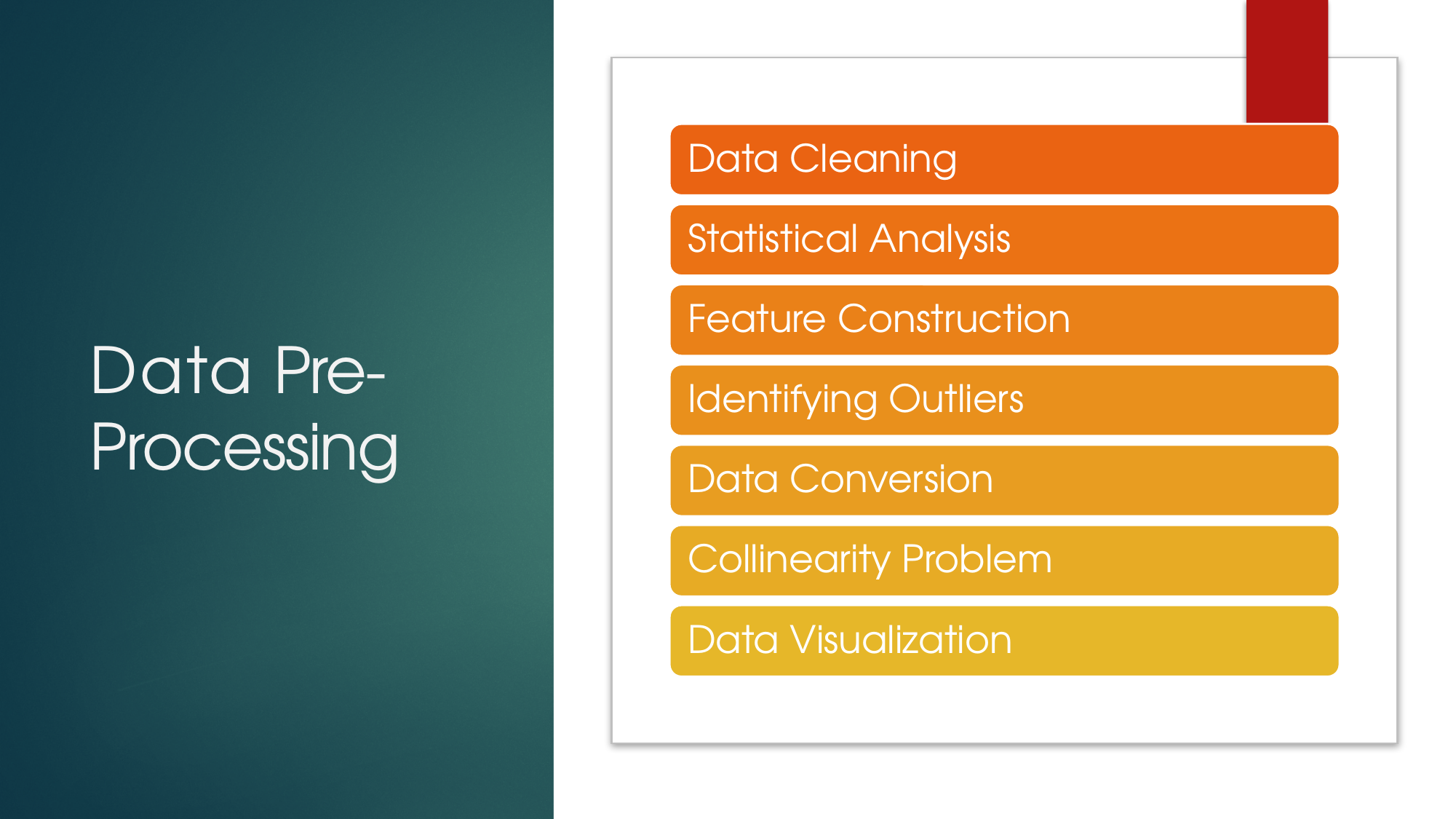

Data Cleaning
Statistical Analysis
Feature Construction
Identifying Outliers
Data Conversion
Collinearity Problem
Data Visualization
# Data Pre-Processing